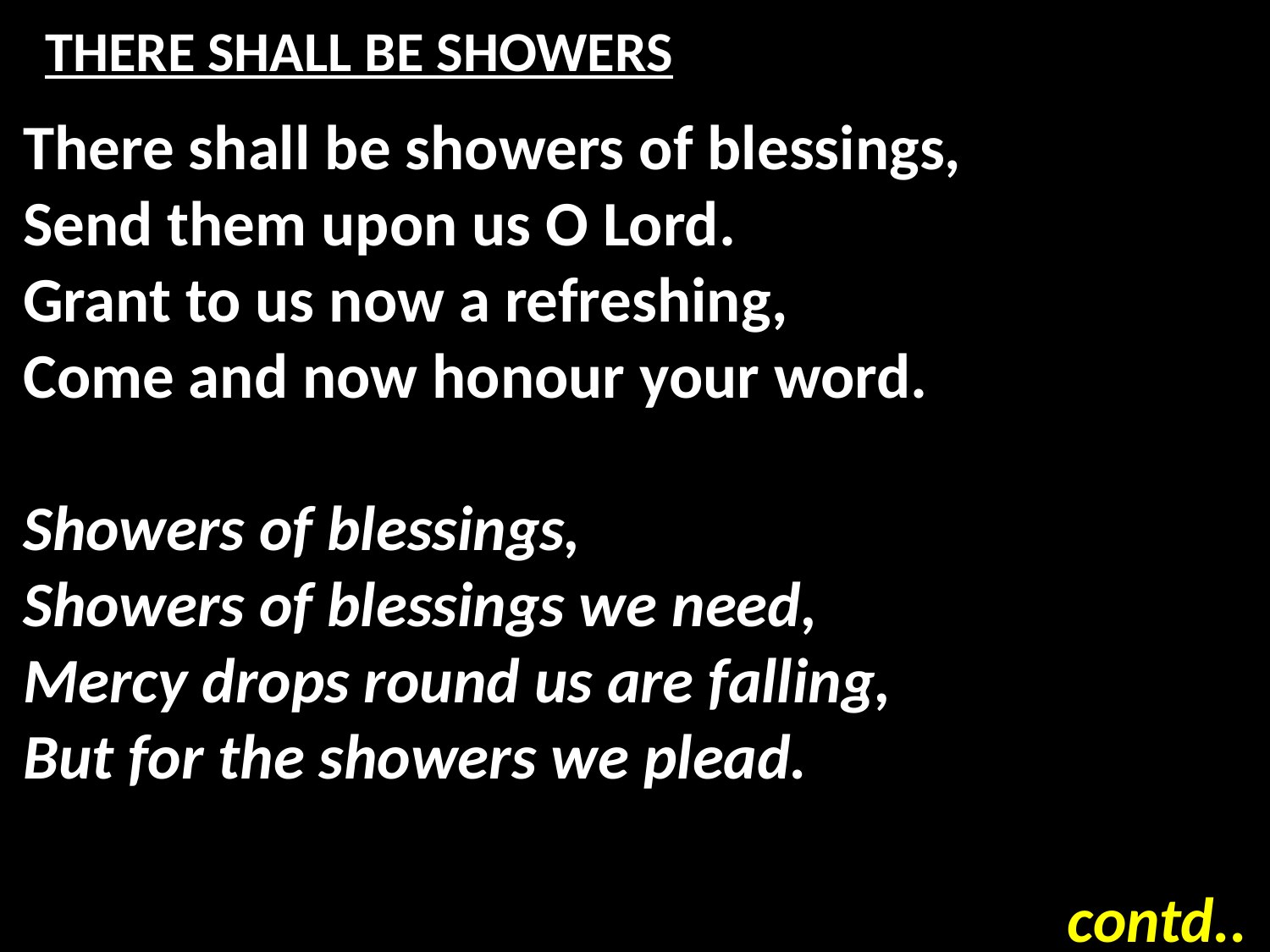

# THERE SHALL BE SHOWERS
There shall be showers of blessings,
Send them upon us O Lord.
Grant to us now a refreshing,
Come and now honour your word.

Showers of blessings,
Showers of blessings we need,
Mercy drops round us are falling,
But for the showers we plead.
contd..